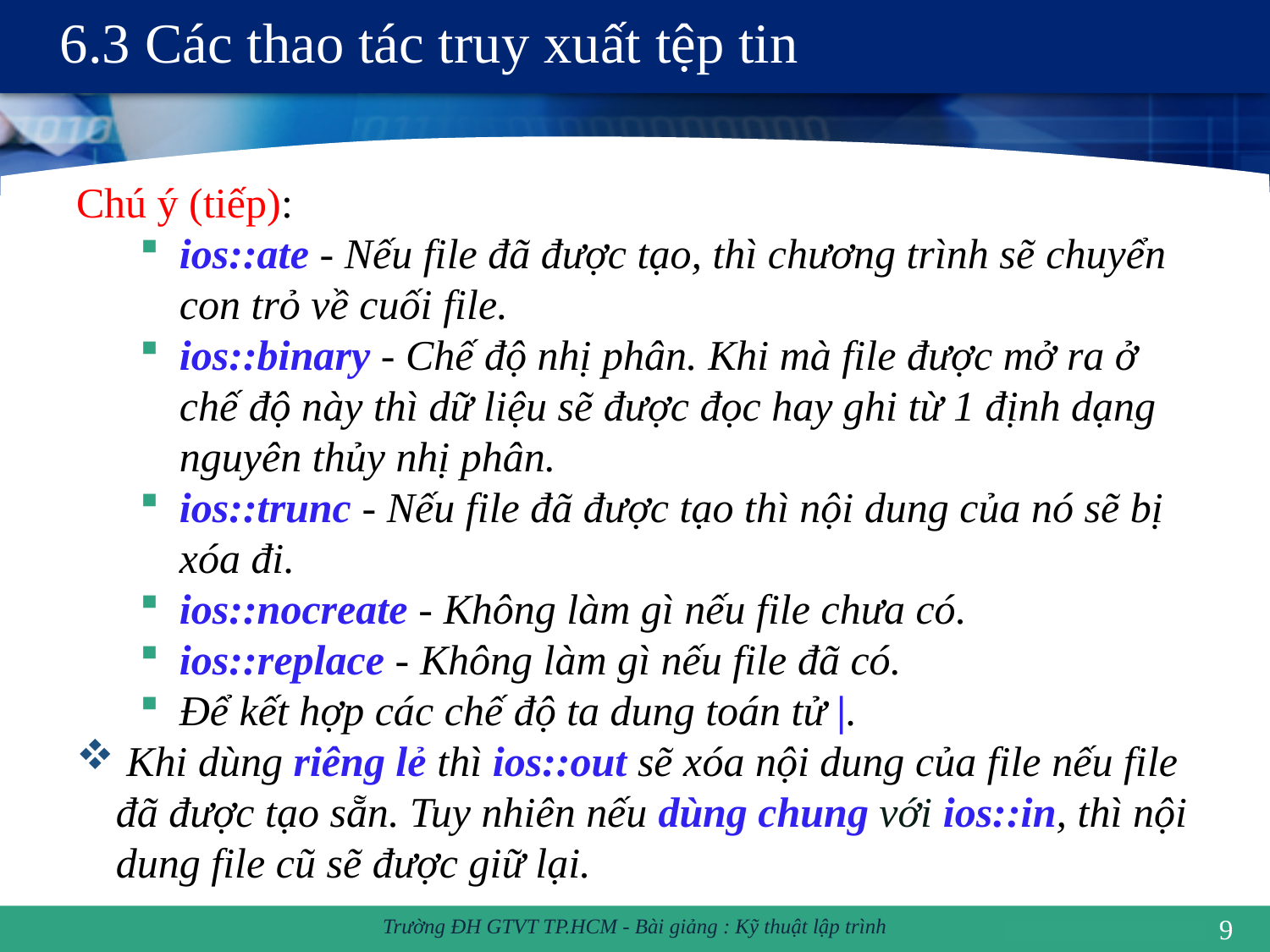

# 6.3 Các thao tác truy xuất tệp tin
Chú ý (tiếp):
ios::ate - Nếu file đã được tạo, thì chương trình sẽ chuyển con trỏ về cuối file.
ios::binary - Chế độ nhị phân. Khi mà file được mở ra ở chế độ này thì dữ liệu sẽ được đọc hay ghi từ 1 định dạng nguyên thủy nhị phân.
ios::trunc - Nếu file đã được tạo thì nội dung của nó sẽ bị xóa đi.
ios::nocreate - Không làm gì nếu file chưa có.
ios::replace - Không làm gì nếu file đã có.
Để kết hợp các chế độ ta dung toán tử |.
 Khi dùng riêng lẻ thì ios::out sẽ xóa nội dung của file nếu file đã được tạo sẵn. Tuy nhiên nếu dùng chung với ios::in, thì nội dung file cũ sẽ được giữ lại.
9
Trường ĐH GTVT TP.HCM - Bài giảng : Kỹ thuật lập trình